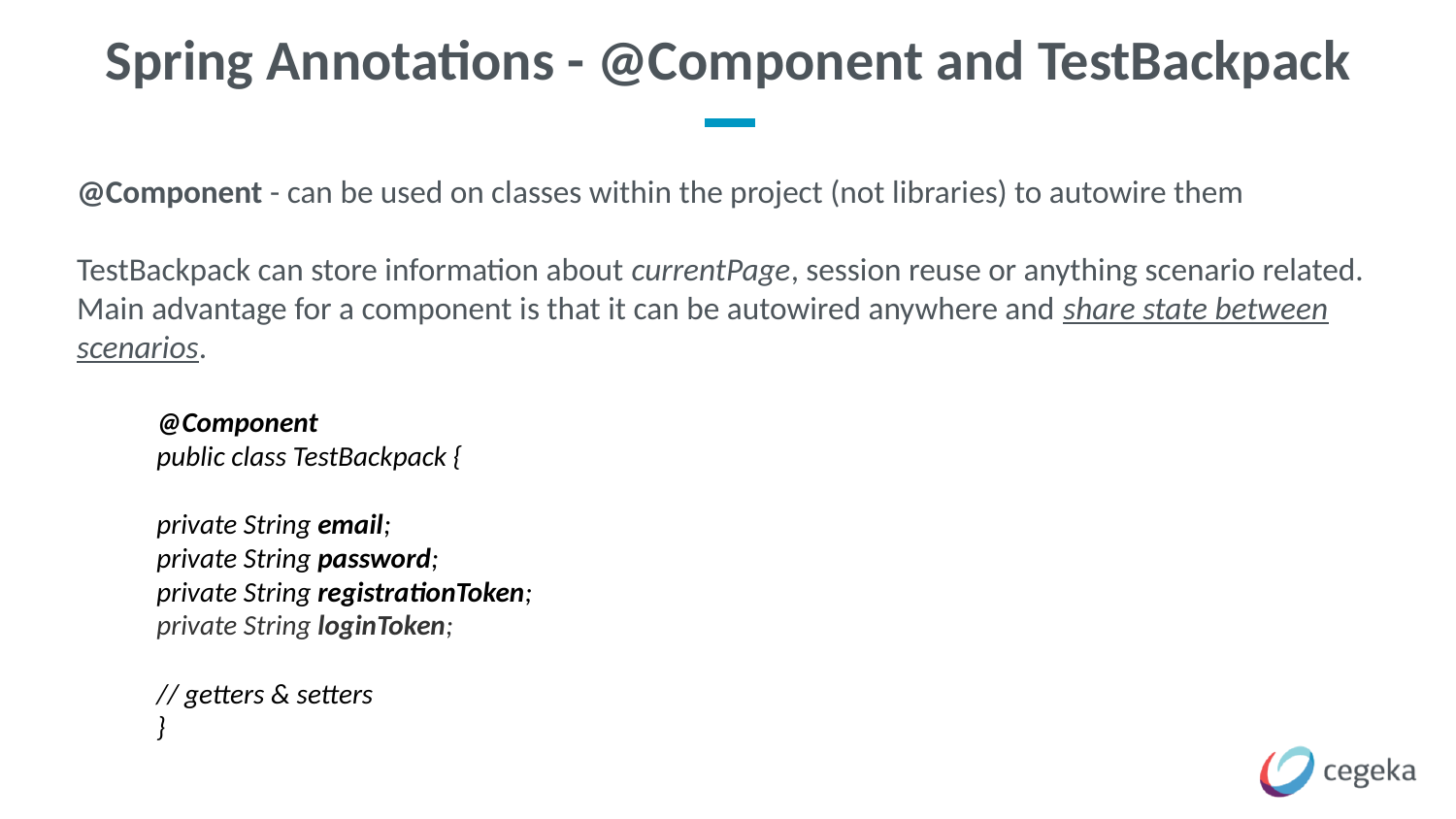

# Spring Annotations - @Component and TestBackpack
@Component - can be used on classes within the project (not libraries) to autowire them

TestBackpack can store information about currentPage, session reuse or anything scenario related.
Main advantage for a component is that it can be autowired anywhere and share state between scenarios.

@Component
public class TestBackpack {

private String email;
private String password;
private String registrationToken;
private String loginToken;

// getters & setters
}